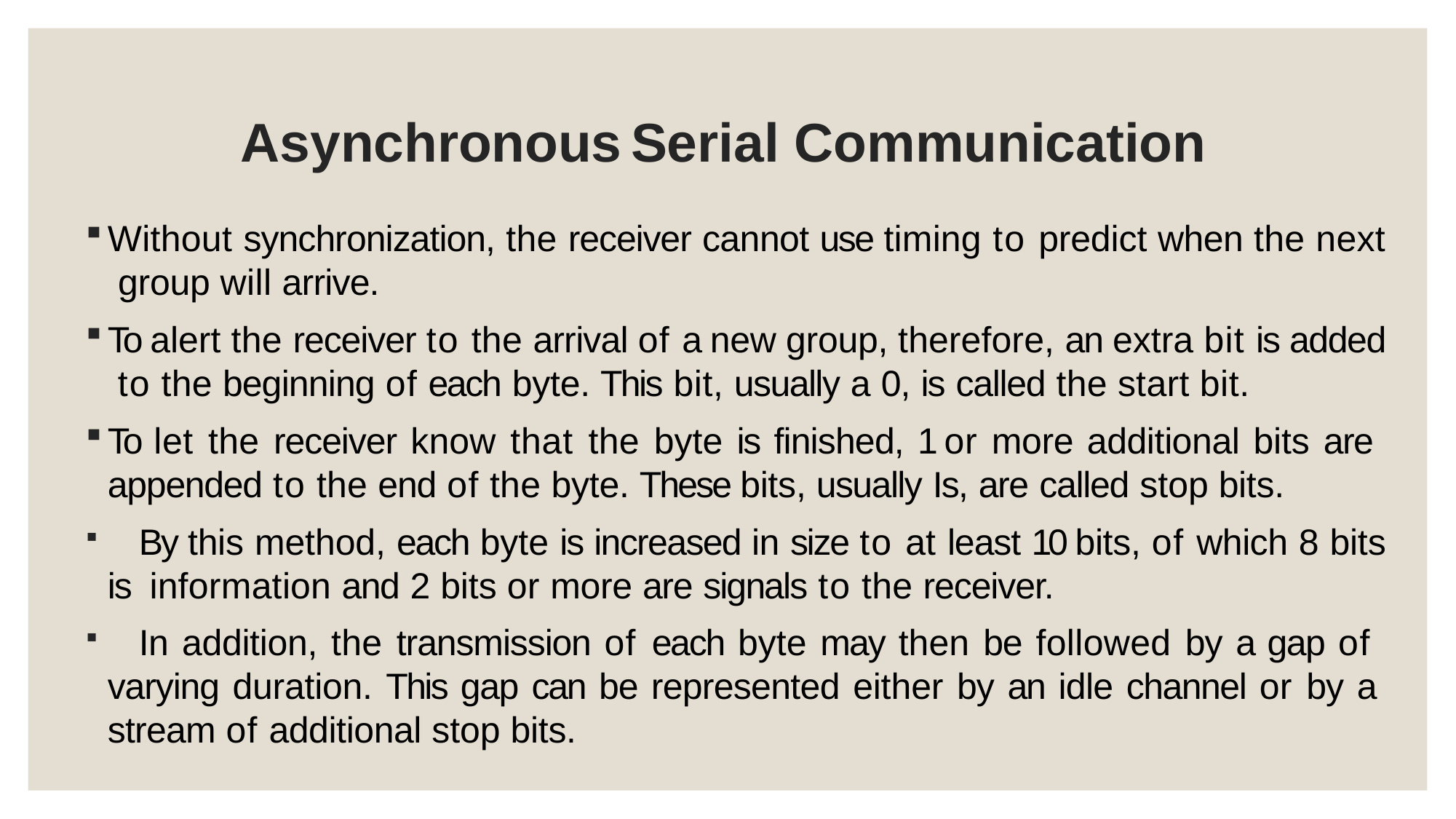

# Asynchronous	Serial Communication
Without synchronization, the receiver cannot use timing to predict when the next  group will arrive.
To alert the receiver to the arrival of a new group, therefore, an extra bit is added  to the beginning of each byte. This bit, usually a 0, is called the start bit.
To let the receiver know that the byte is finished, 1 or more additional bits are  appended to the end of the byte. These bits, usually Is, are called stop bits.
	By this method, each byte is increased in size to at least 10 bits, of which 8 bits is  information and 2 bits or more are signals to the receiver.
	In addition, the transmission of each byte may then be followed by a gap of  varying duration. This gap can be represented either by an idle channel or by a  stream of additional stop bits.